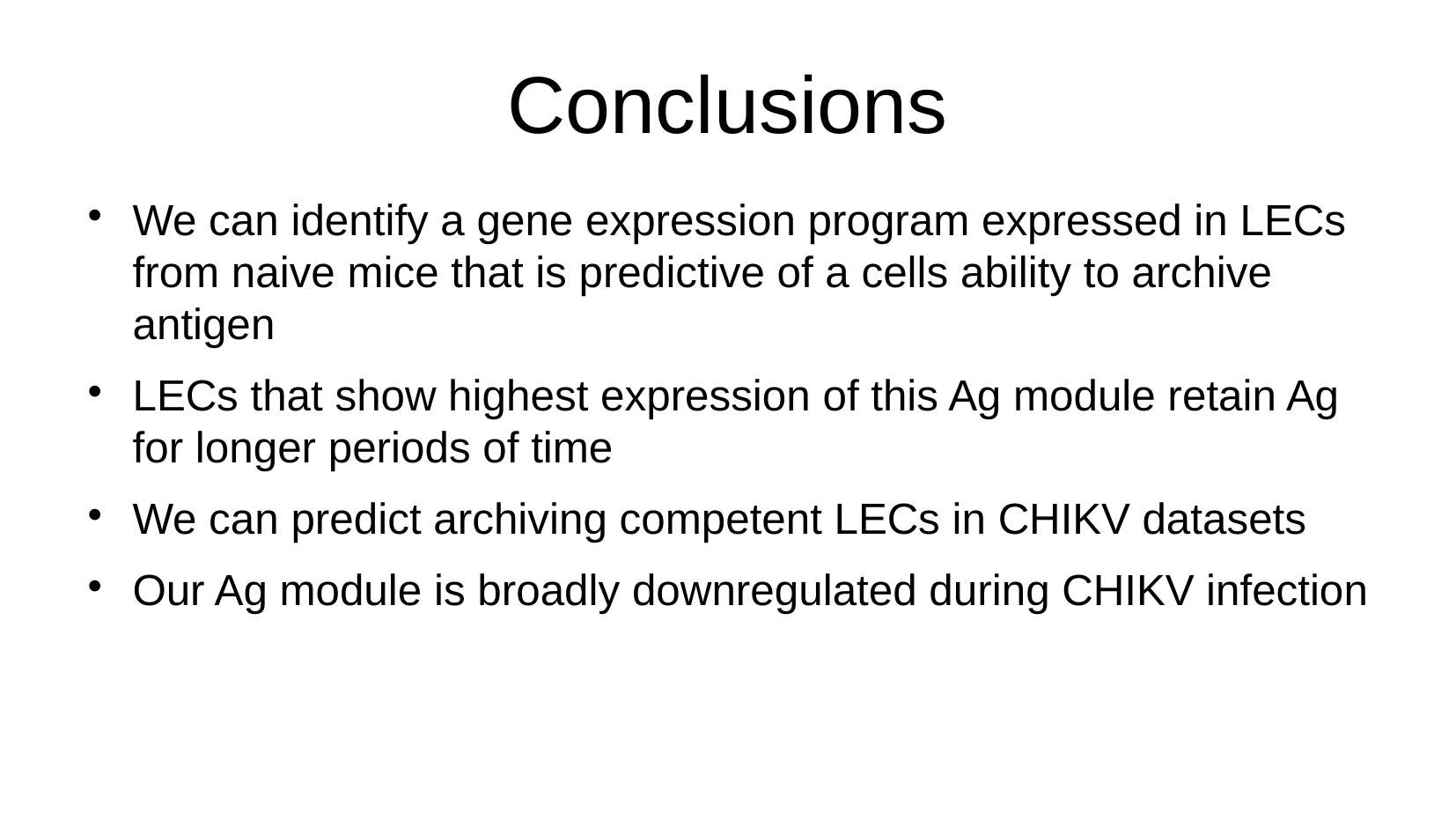

# Conclusions
We can identify a gene expression program expressed in LECs from naive mice that is predictive of a cells ability to archive antigen
LECs that show highest expression of this Ag module retain Ag for longer periods of time
We can predict archiving competent LECs in CHIKV datasets
Our Ag module is broadly downregulated during CHIKV infection